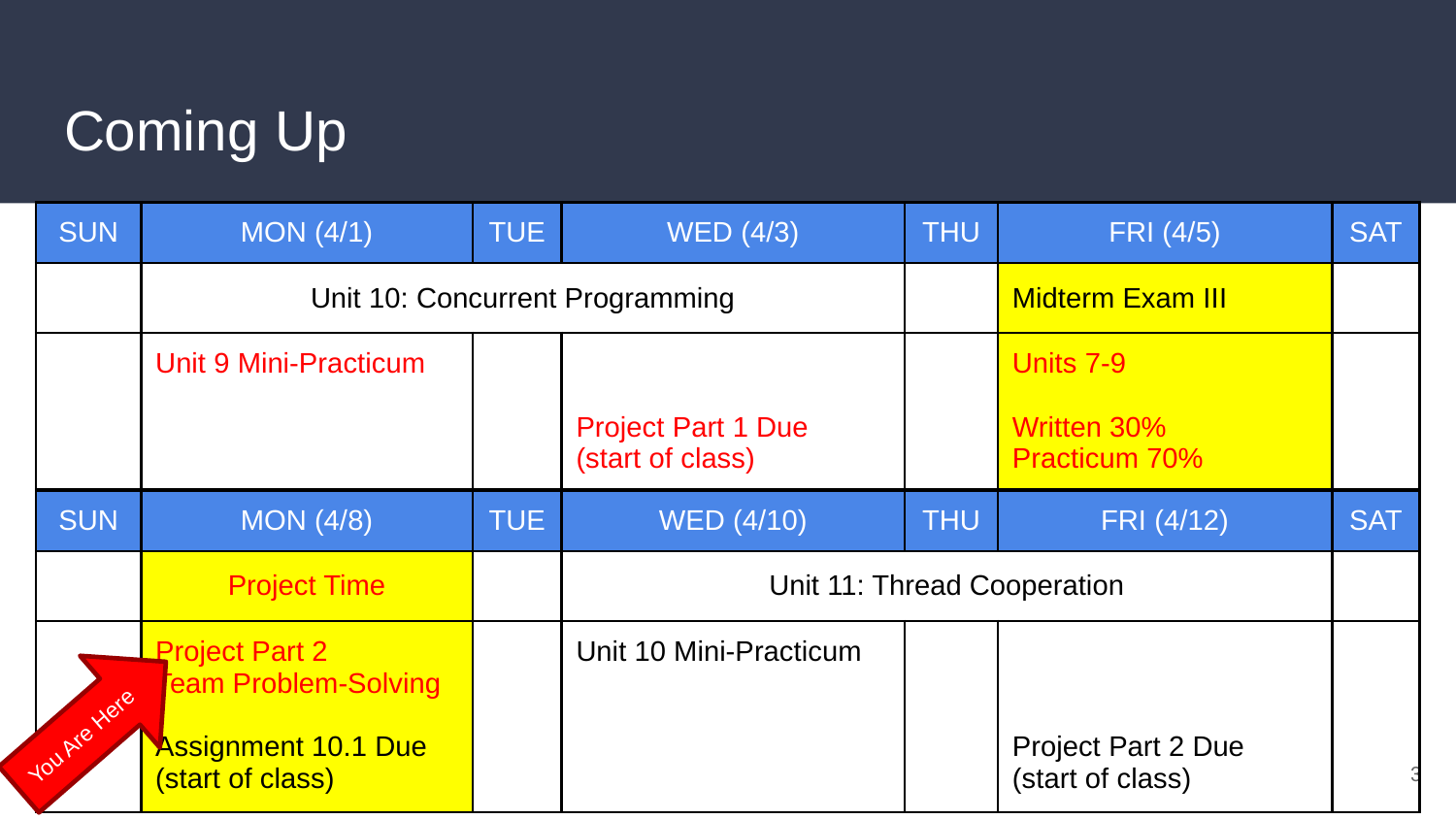

# Coming Up
| SUN | MON (4/1) | TUE | WED (4/3) | THU | FRI (4/5) | SAT |
| --- | --- | --- | --- | --- | --- | --- |
|  | Unit 10: Concurrent Programming |  |  |  | Midterm Exam III |  |
|  | Unit 9 Mini-Practicum |  | Project Part 1 Due (start of class) |  | Units 7-9 Written 30% Practicum 70% |  |
| SUN | MON (4/8) | TUE | WED (4/10) | THU | FRI (4/12) | SAT |
| --- | --- | --- | --- | --- | --- | --- |
|  | Project Time |  | Unit 11: Thread Cooperation |  |  |  |
|  | Project Part 2 Team Problem-Solving Assignment 10.1 Due (start of class) |  | Unit 10 Mini-Practicum |  | Project Part 2 Due (start of class) |  |
You Are Here
3